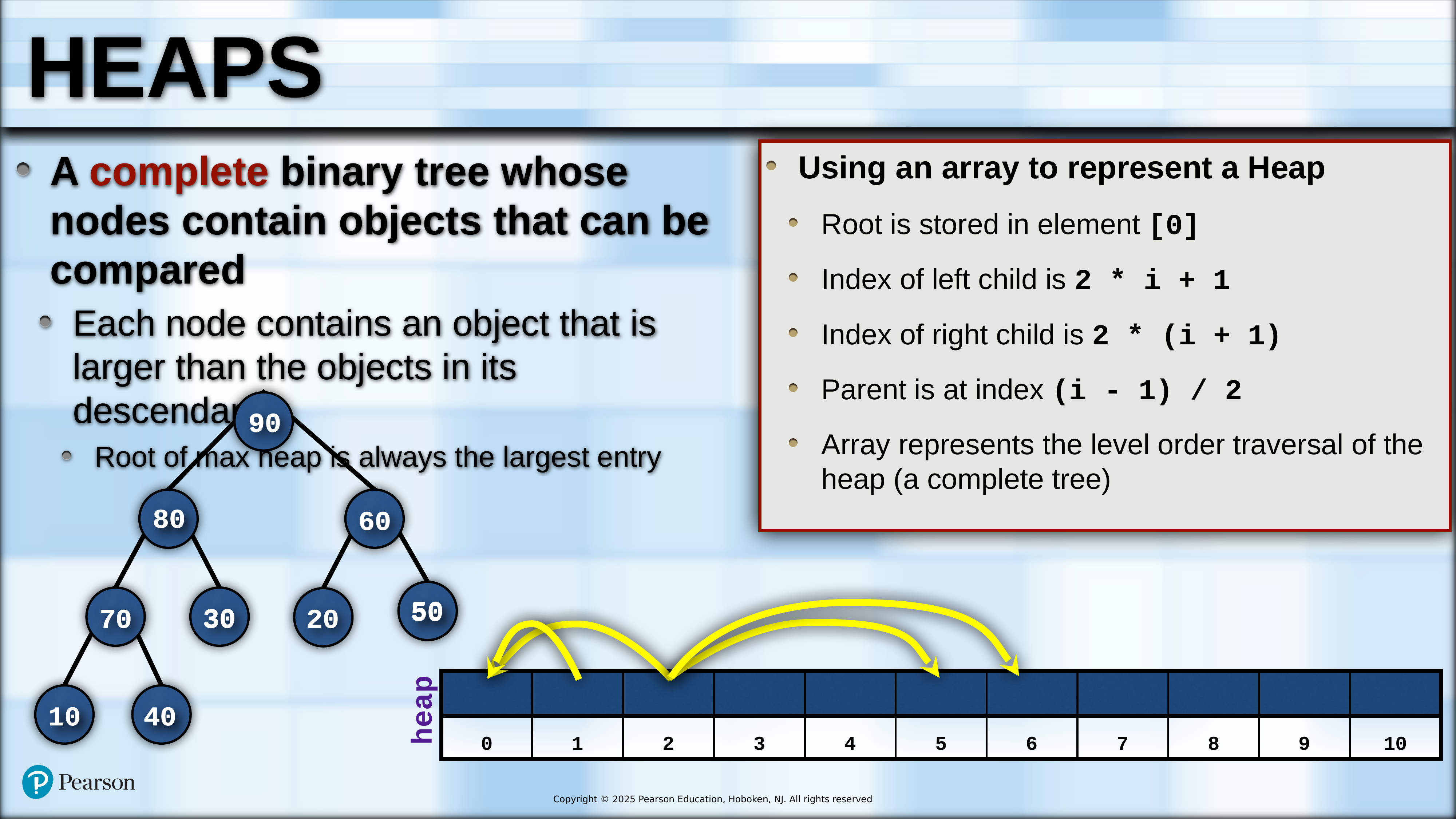

# Heaps
A complete binary tree whose nodes contain objects that can be compared
Each node contains an object that is larger than the objects in its descendants.
Root of max heap is always the largest entry

Using an array to represent a Heap
Root is stored in element [0]
Index of left child is 2 * i + 1
Index of right child is 2 * (i + 1)
Parent is at index (i - 1) / 2
Array represents the level order traversal of the heap (a complete tree)

90
90

80
80
60
60

50
50
30
70
70
30
20
20

|  |  |  |  |  |  |  |  |  |  |  |
| --- | --- | --- | --- | --- | --- | --- | --- | --- | --- | --- |

heap
10
10
40
40
| 0 | 1 | 2 | 3 | 4 | 5 | 6 | 7 | 8 | 9 | 10 |
| --- | --- | --- | --- | --- | --- | --- | --- | --- | --- | --- |